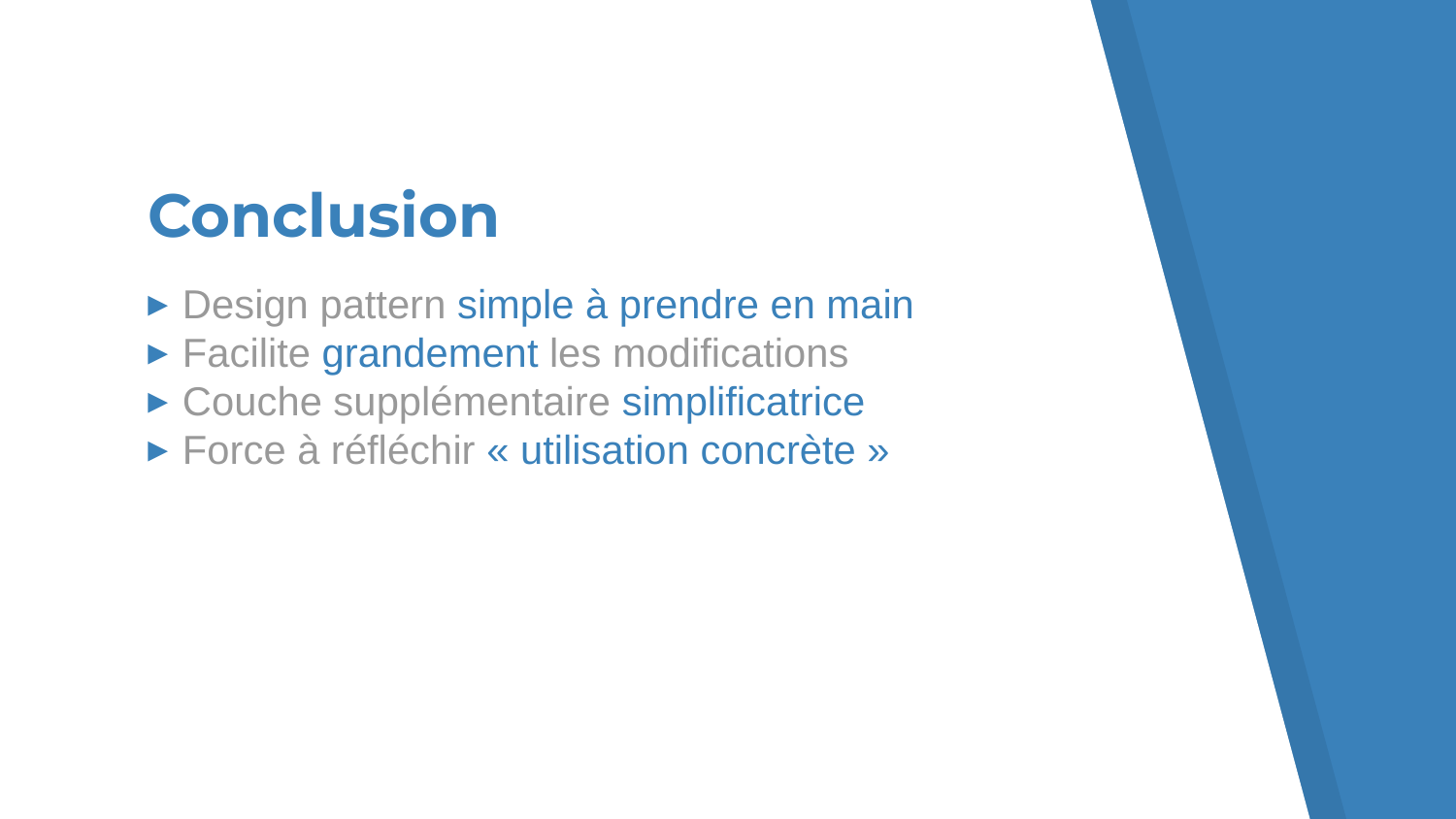

# Conclusion
Design pattern simple à prendre en main
Facilite grandement les modifications
Couche supplémentaire simplificatrice
Force à réfléchir « utilisation concrète »